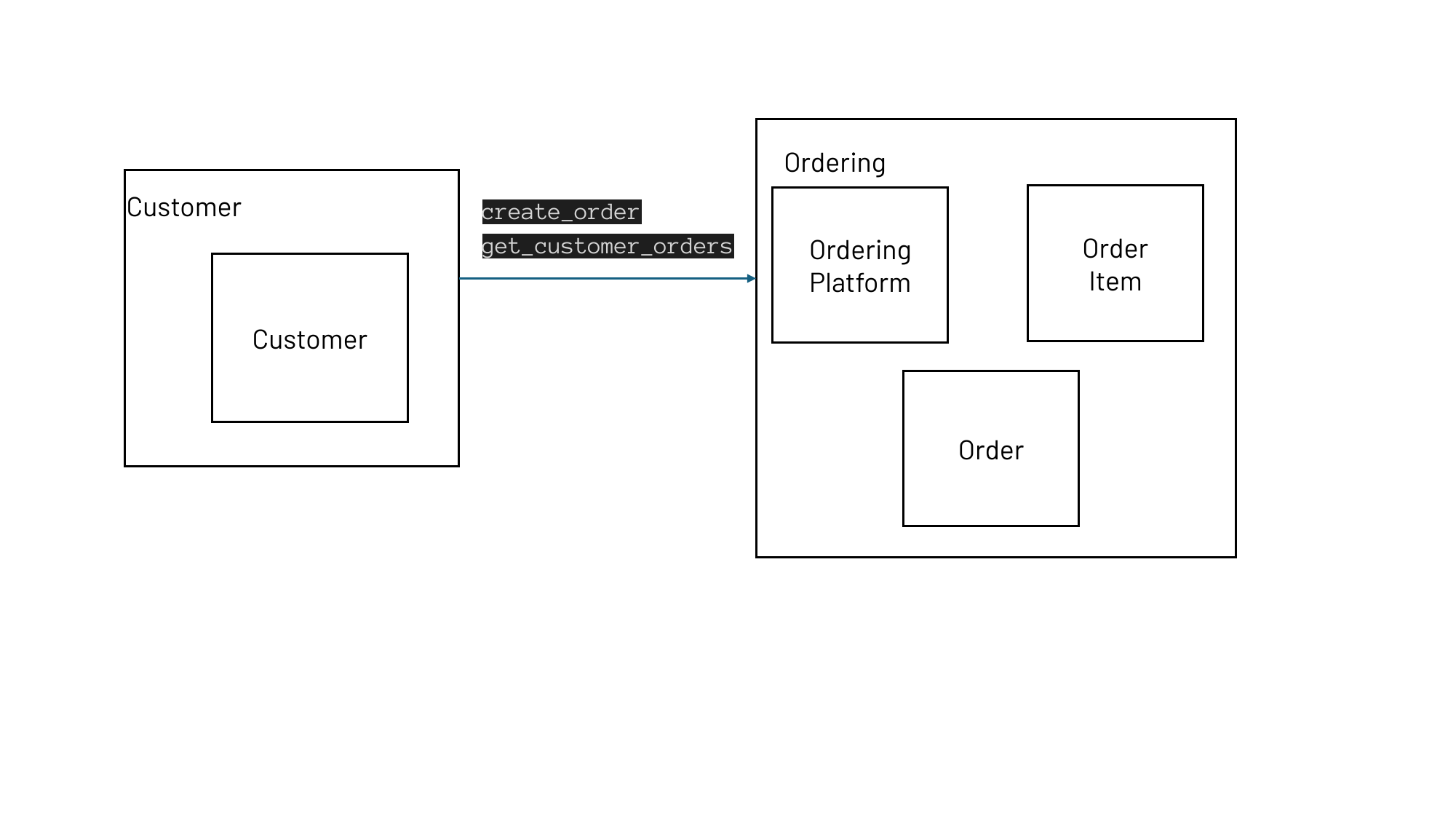

Ordering
Order
Item
Ordering
Platform
Order

Customer
Customer
create_order
get_customer_orders